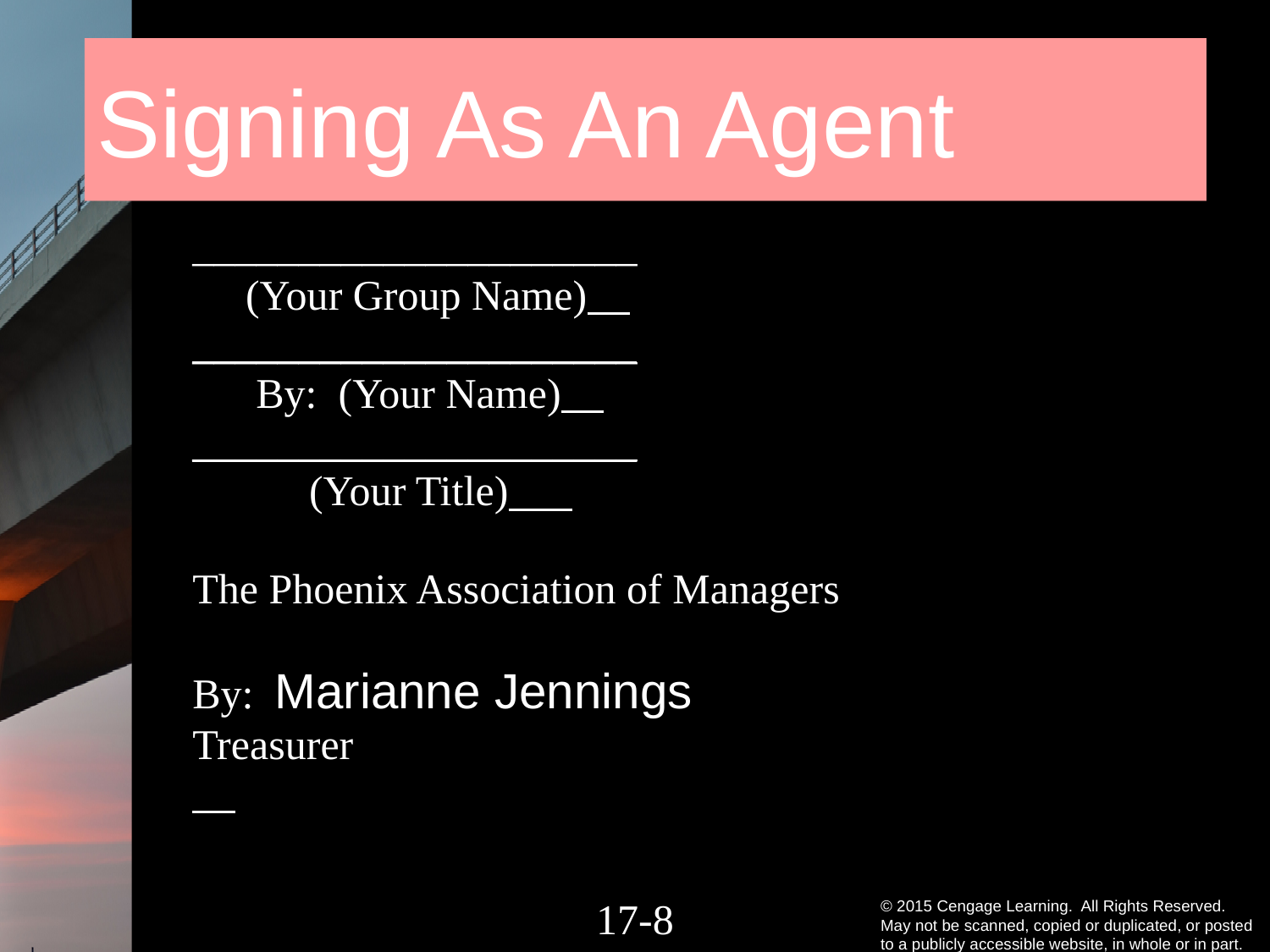

# Signing As An Agent
_____________________
     (Your Group Name)
_____________________
      By:  (Your Name)
_____________________
           (Your Title)

The Phoenix Association of Managers

By:  Marianne Jennings
Treasurer

17-8